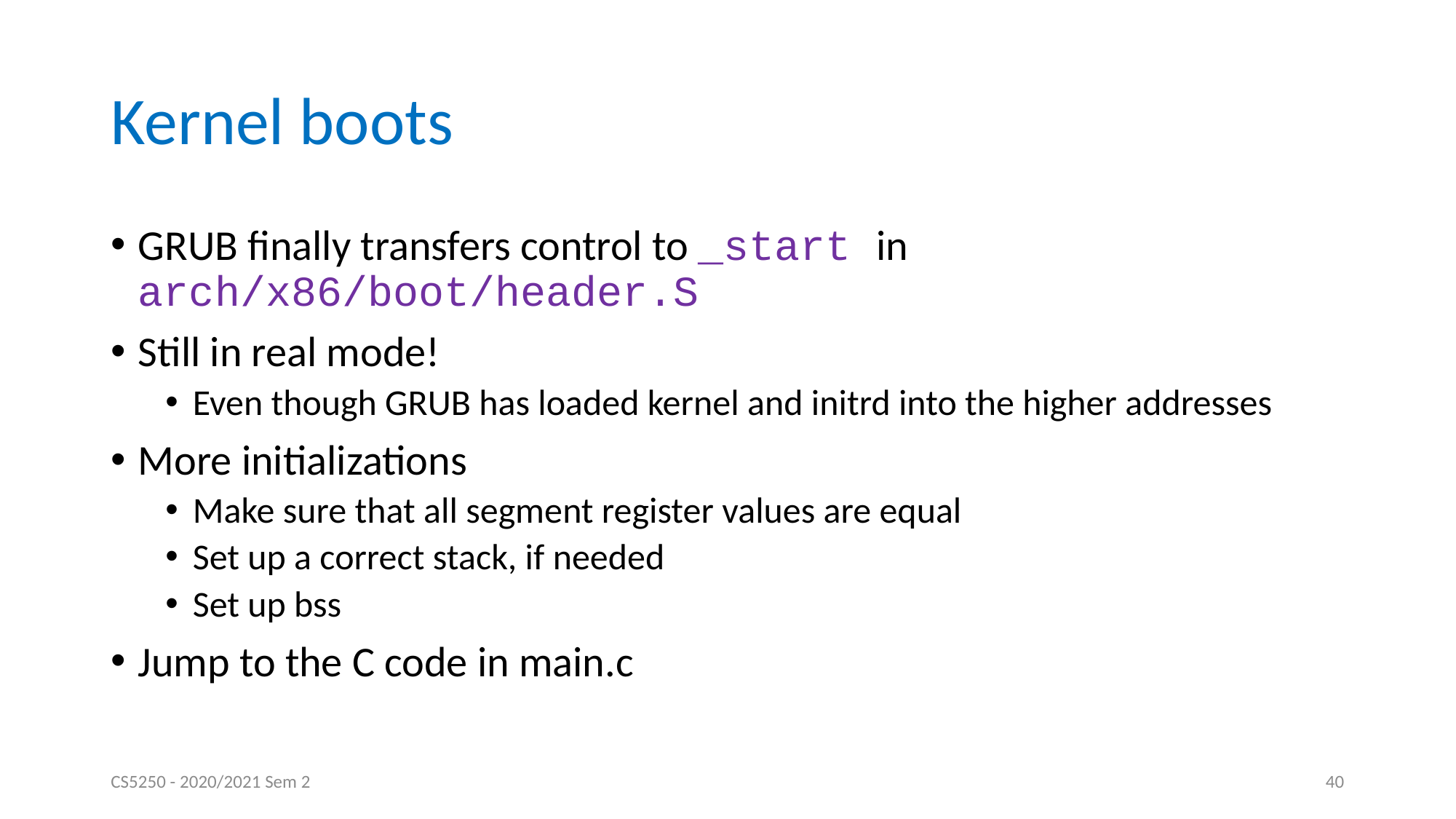

# Kernel boots
GRUB finally transfers control to _start in arch/x86/boot/header.S
Still in real mode!
Even though GRUB has loaded kernel and initrd into the higher addresses
More initializations
Make sure that all segment register values are equal
Set up a correct stack, if needed
Set up bss
Jump to the C code in main.c
CS5250 - 2020/2021 Sem 2
40